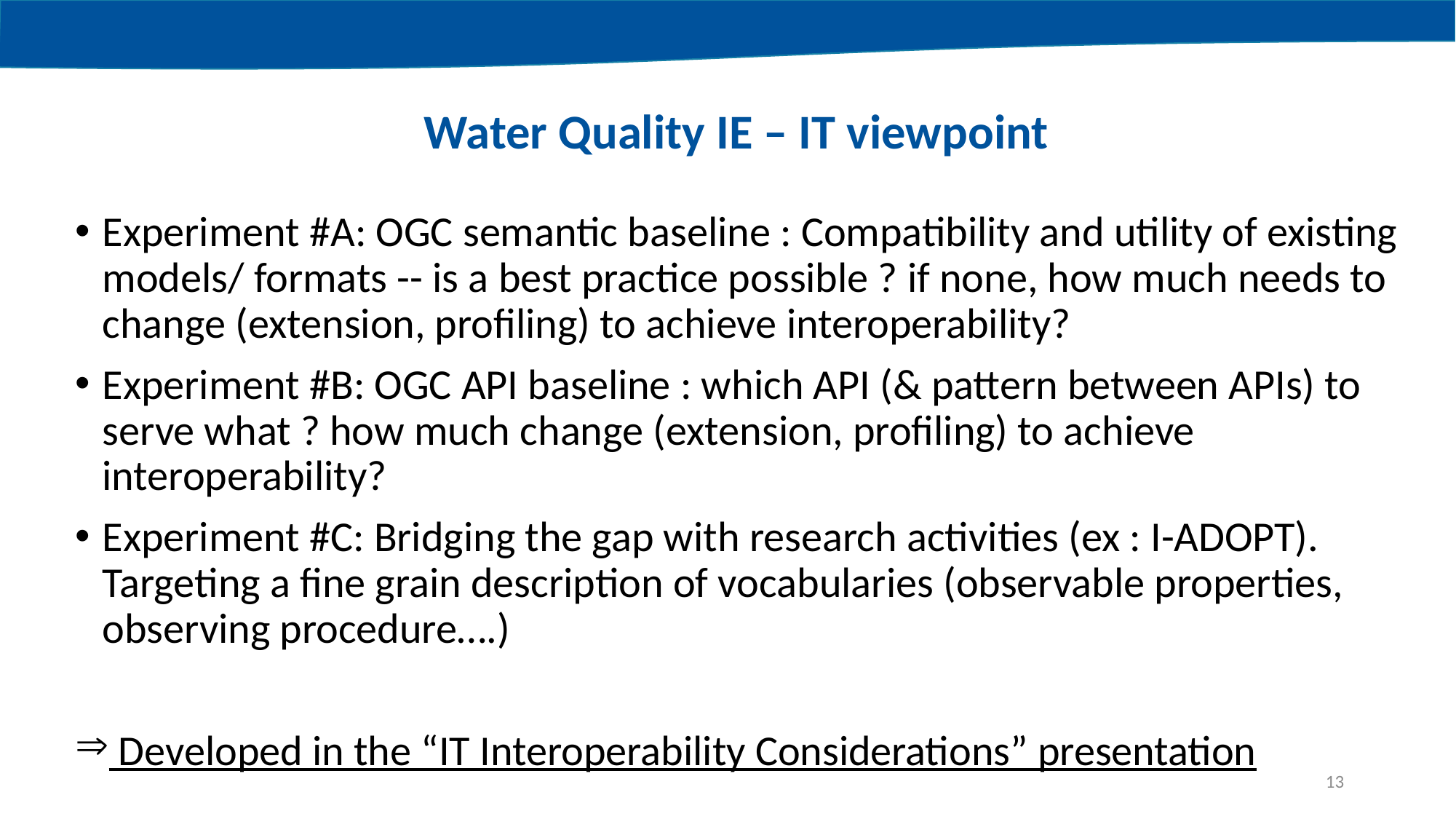

Water Quality IE – IT viewpoint
Experiment #A: OGC semantic baseline : Compatibility and utility of existing models/ formats -- is a best practice possible ? if none, how much needs to change (extension, profiling) to achieve interoperability?
Experiment #B: OGC API baseline : which API (& pattern between APIs) to serve what ? how much change (extension, profiling) to achieve interoperability?
Experiment #C: Bridging the gap with research activities (ex : I-ADOPT). Targeting a fine grain description of vocabularies (observable properties, observing procedure….)

 Developed in the “IT Interoperability Considerations” presentation

13